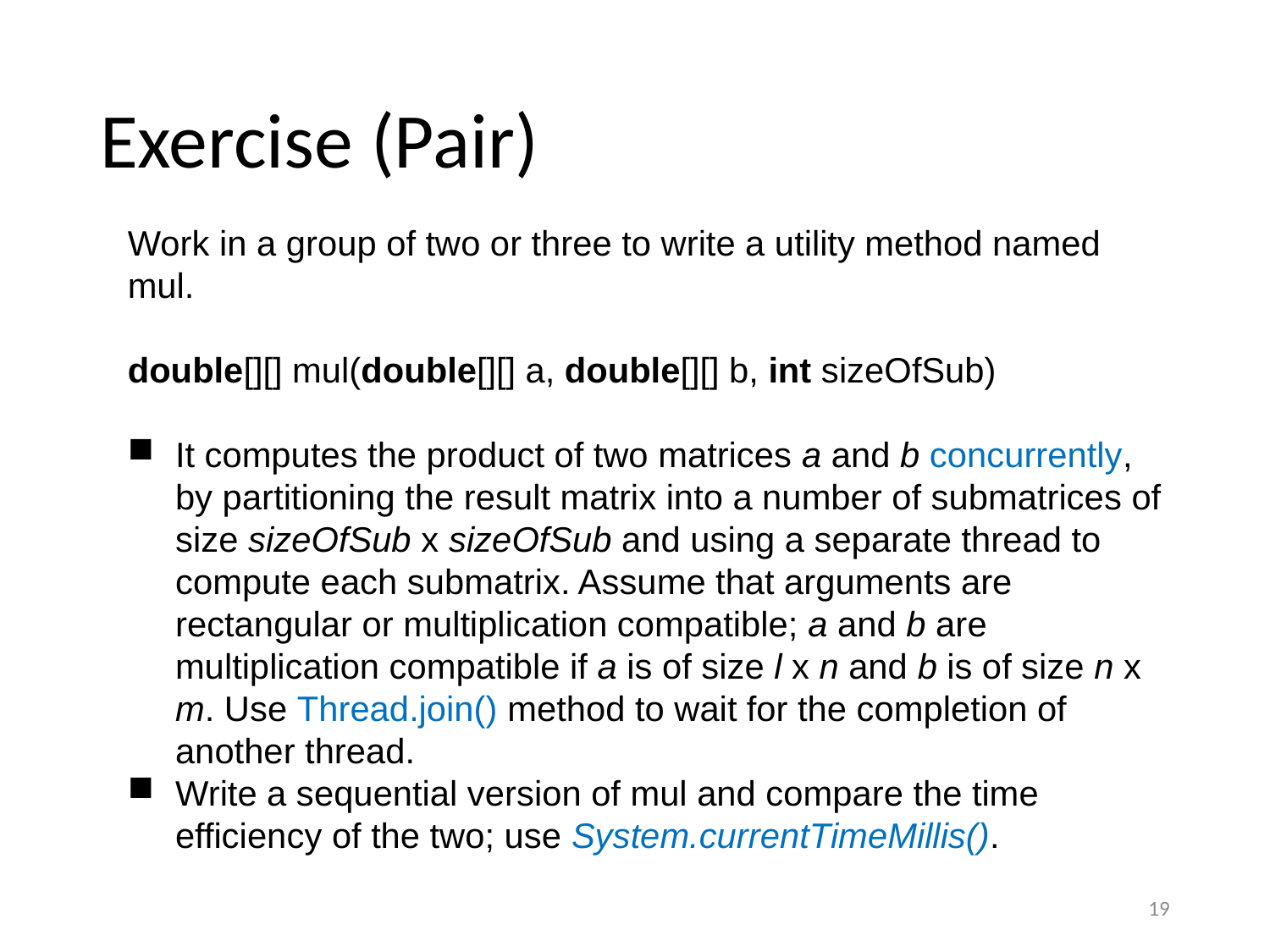

# Exercise (Pair)
Work in a group of two or three to write a utility method named mul.

double[][] mul(double[][] a, double[][] b, int sizeOfSub)

It computes the product of two matrices a and b concurrently, by partitioning the result matrix into a number of submatrices of size sizeOfSub x sizeOfSub and using a separate thread to compute each submatrix. Assume that arguments are rectangular or multiplication compatible; a and b are multiplication compatible if a is of size l x n and b is of size n x m. Use Thread.join() method to wait for the completion of another thread.
Write a sequential version of mul and compare the time efficiency of the two; use System.currentTimeMillis().
19